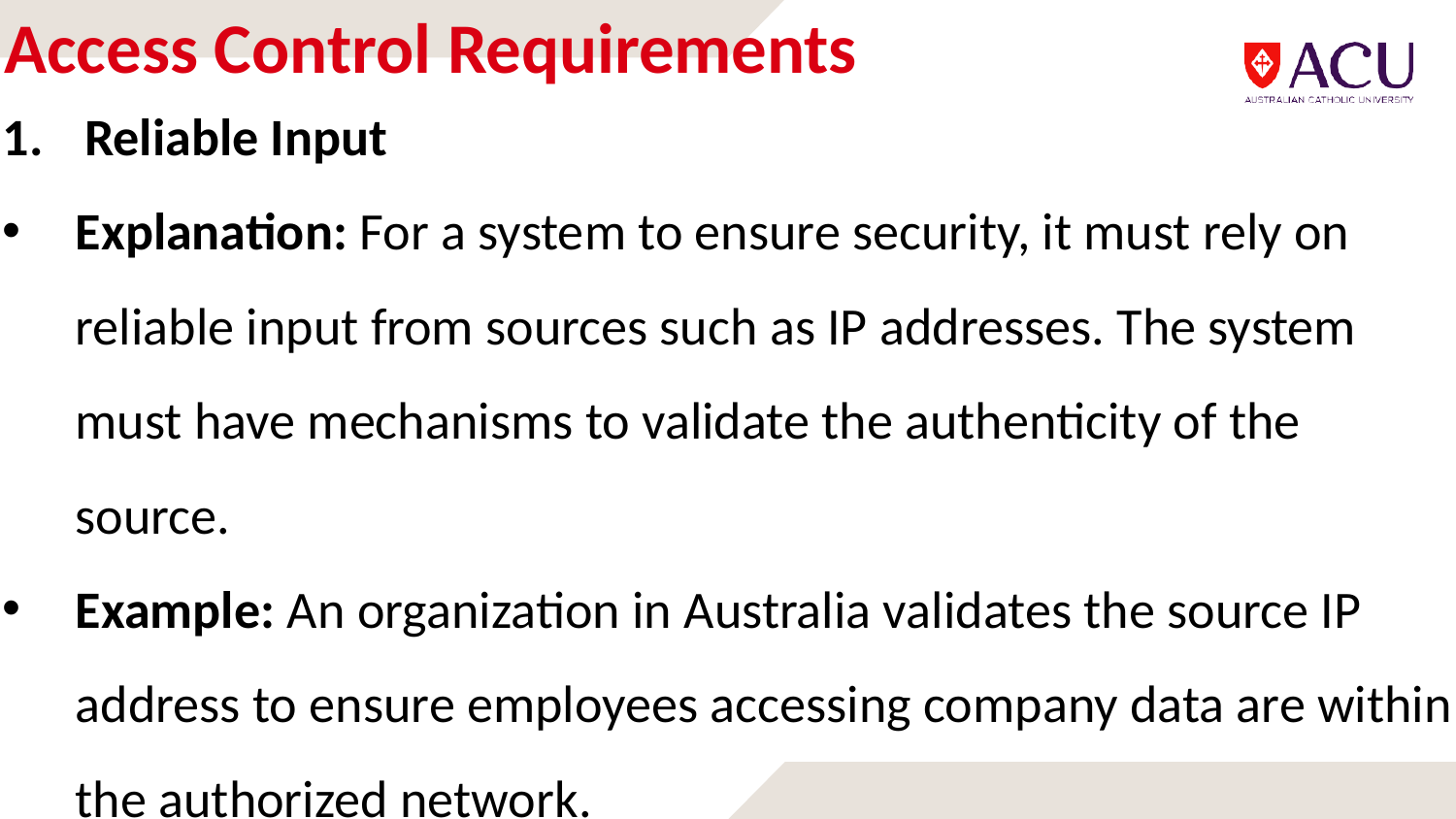

# Access Control Requirements
Reliable Input
Explanation: For a system to ensure security, it must rely on reliable input from sources such as IP addresses. The system must have mechanisms to validate the authenticity of the source.
Example: An organization in Australia validates the source IP address to ensure employees accessing company data are within the authorized network.